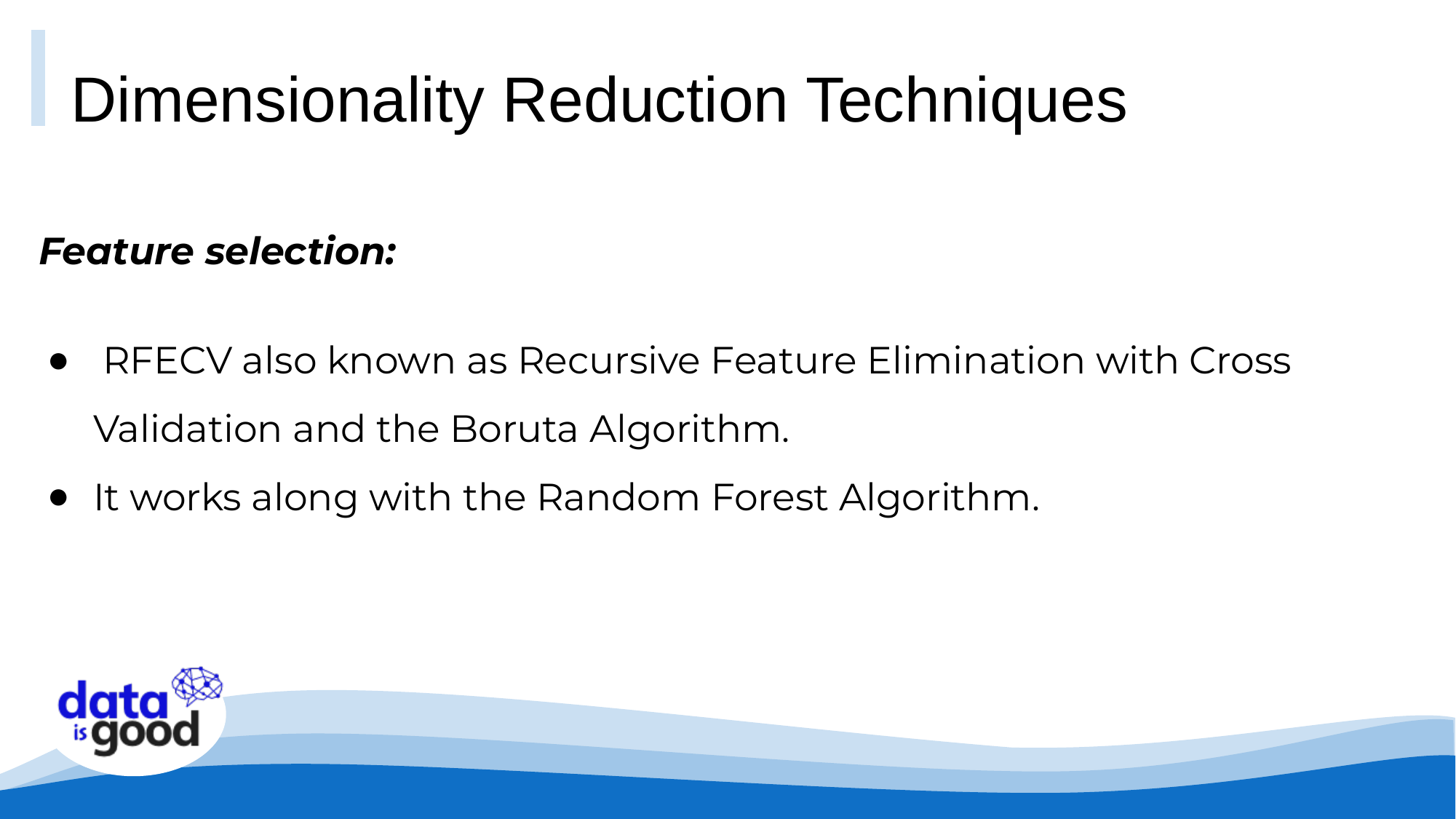

# Dimensionality Reduction Techniques
Feature selection:

 RFECV also known as Recursive Feature Elimination with Cross Validation and the Boruta Algorithm.
It works along with the Random Forest Algorithm.